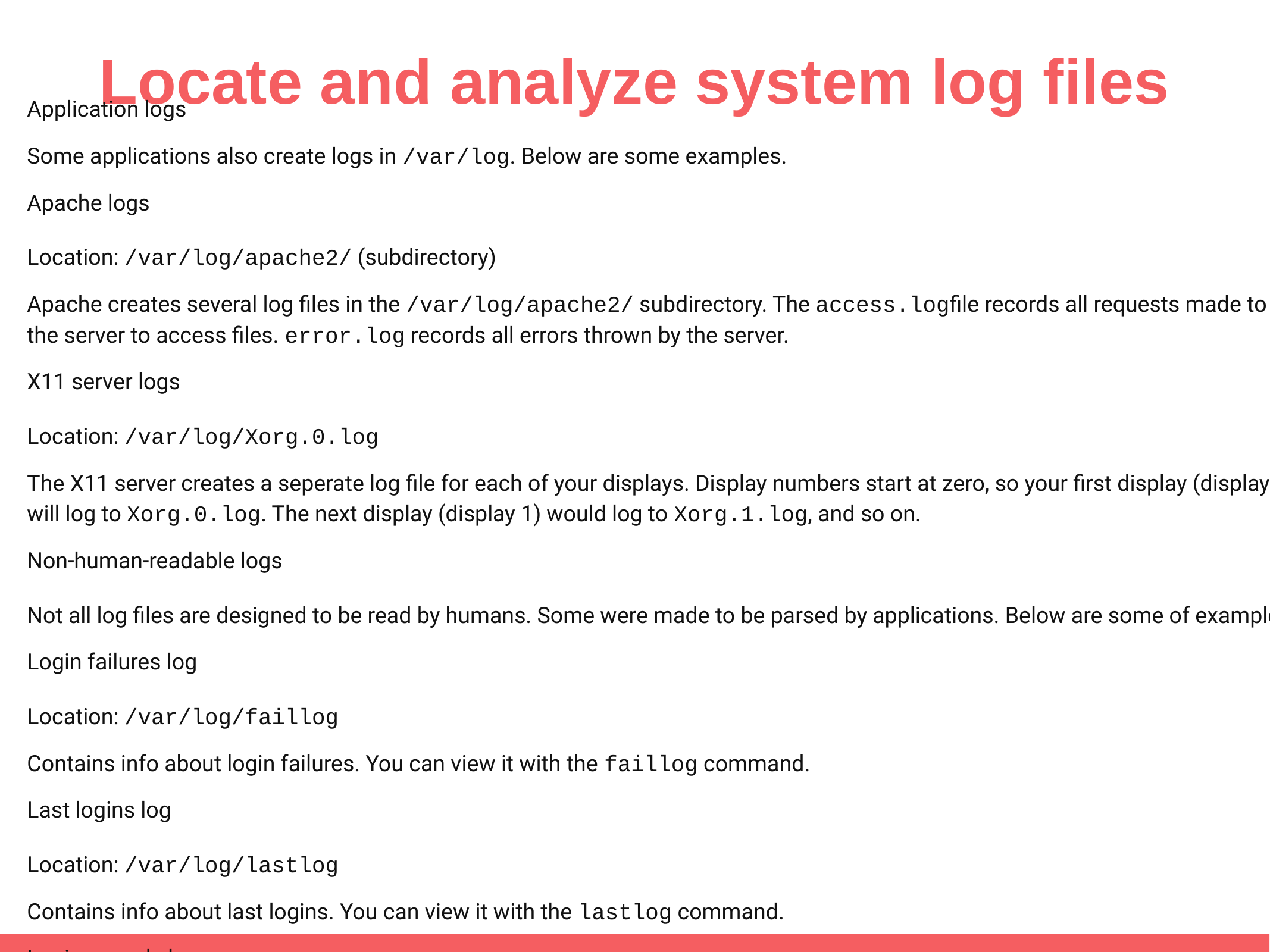

# Locate and analyze system log files
Application logs
Some applications also create logs in /var/log. Below are some examples.
Apache logs
Location: /var/log/apache2/ (subdirectory)
Apache creates several log files in the /var/log/apache2/ subdirectory. The access.logfile records all requests made to the server to access files. error.log records all errors thrown by the server.
X11 server logs
Location: /var/log/Xorg.0.log
The X11 server creates a seperate log file for each of your displays. Display numbers start at zero, so your first display (display 0) will log to Xorg.0.log. The next display (display 1) would log to Xorg.1.log, and so on.
Non-human-readable logs
Not all log files are designed to be read by humans. Some were made to be parsed by applications. Below are some of examples.
Login failures log
Location: /var/log/faillog
Contains info about login failures. You can view it with the faillog command.
Last logins log
Location: /var/log/lastlog
Contains info about last logins. You can view it with the lastlog command.
Login records log
Location: /var/log/wtmp